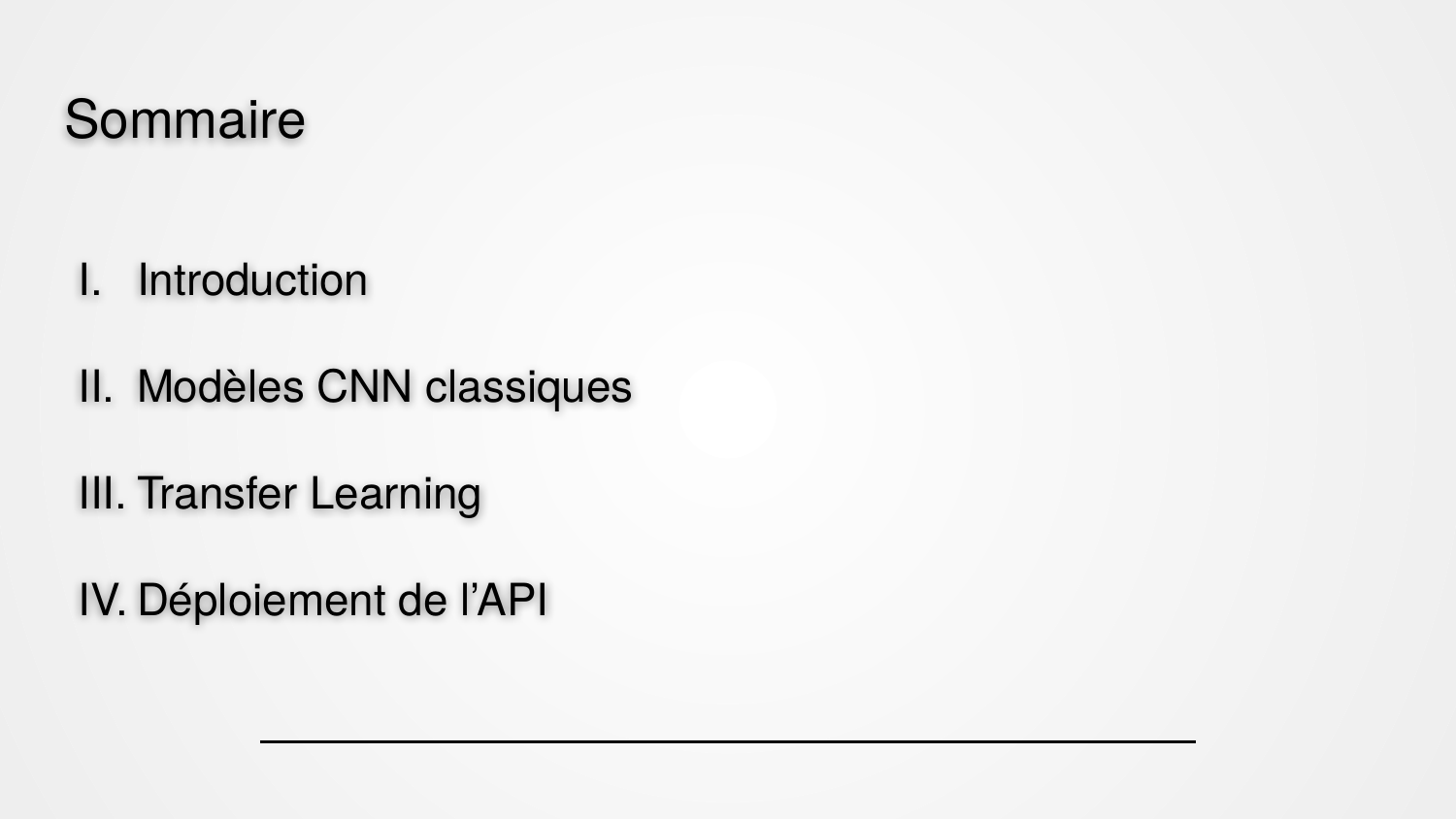

# Sommaire
Introduction
Modèles CNN classiques
Transfer Learning
Déploiement de l’API